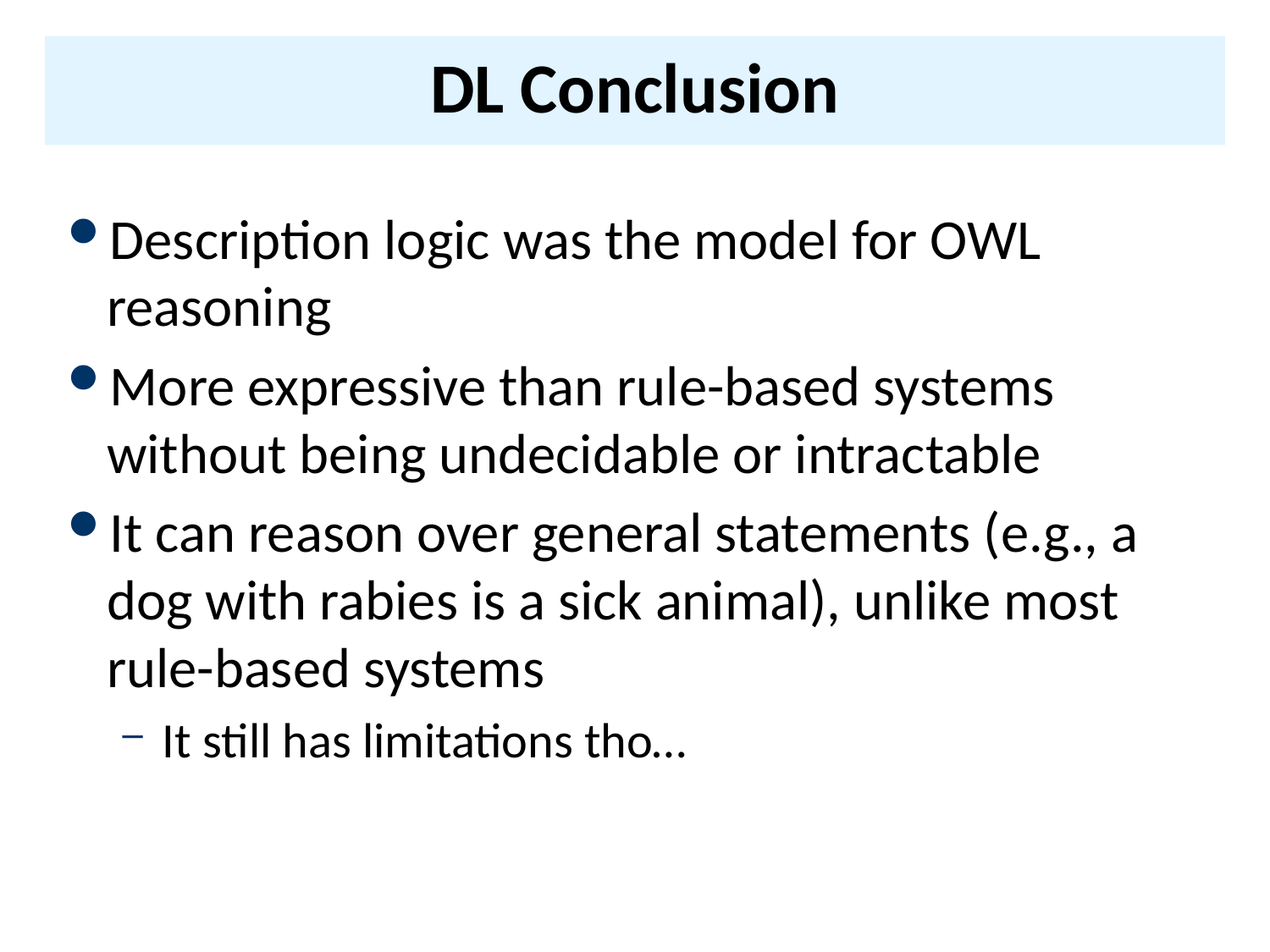

# DL Conclusion
Description logic was the model for OWL reasoning
More expressive than rule-based systems without being undecidable or intractable
It can reason over general statements (e.g., a dog with rabies is a sick animal), unlike most rule-based systems
It still has limitations tho…